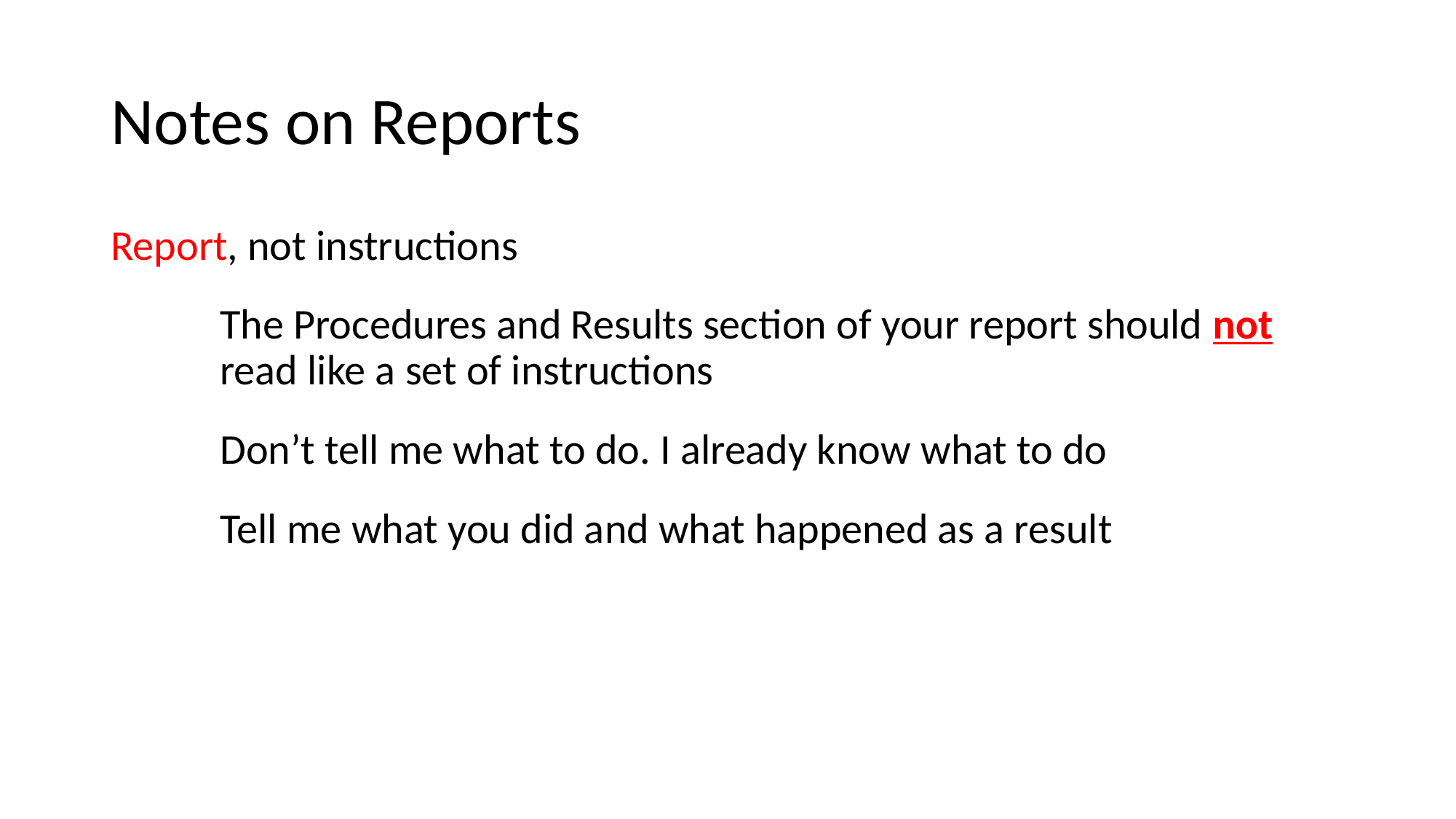

# Notes on Reports
Report, not instructions
	The Procedures and Results section of your report should not read like a set of instructions
	Don’t tell me what to do. I already know what to do
	Tell me what you did and what happened as a result